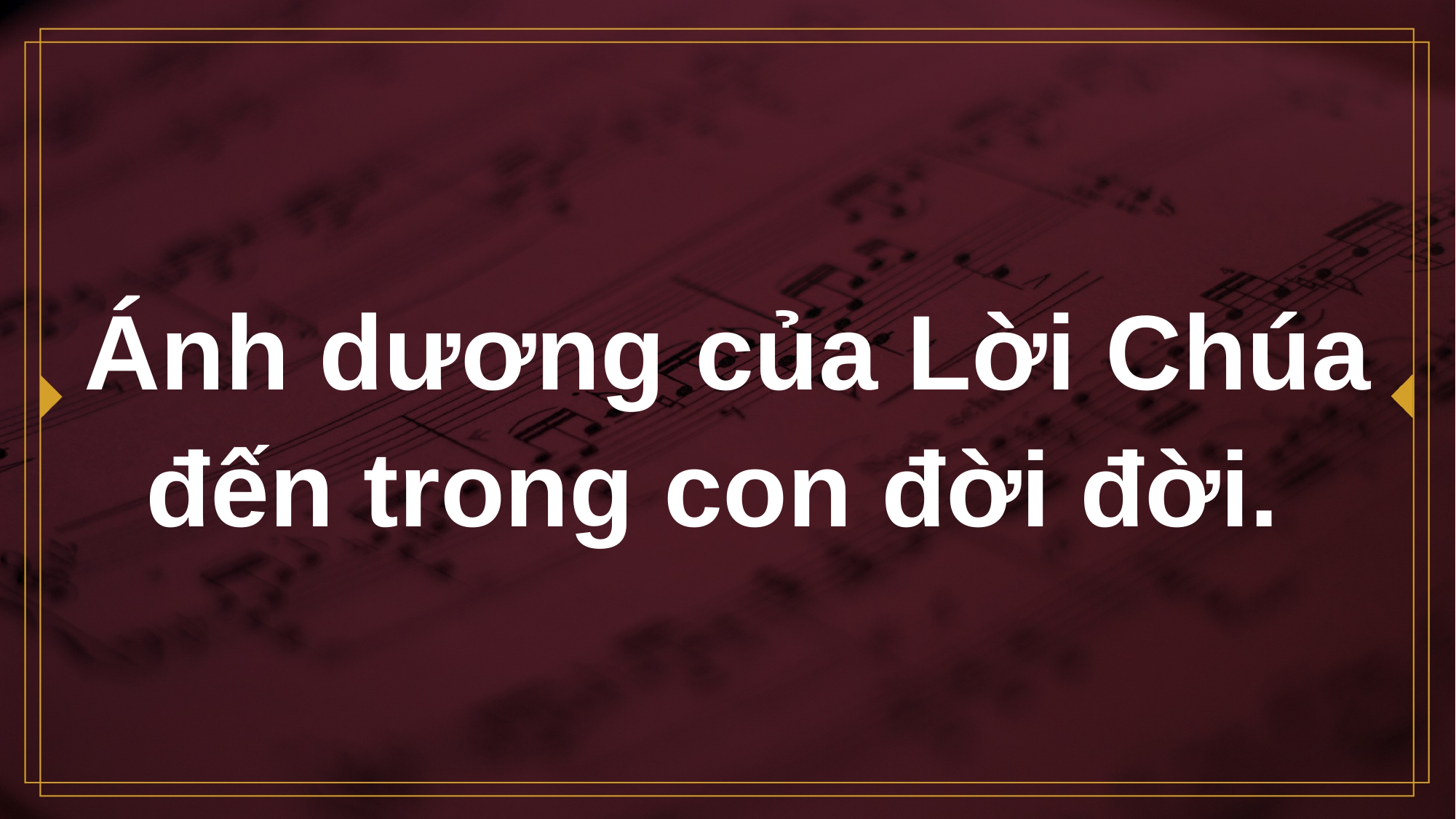

# Ánh dương của Lời Chúa đến trong con đời đời.